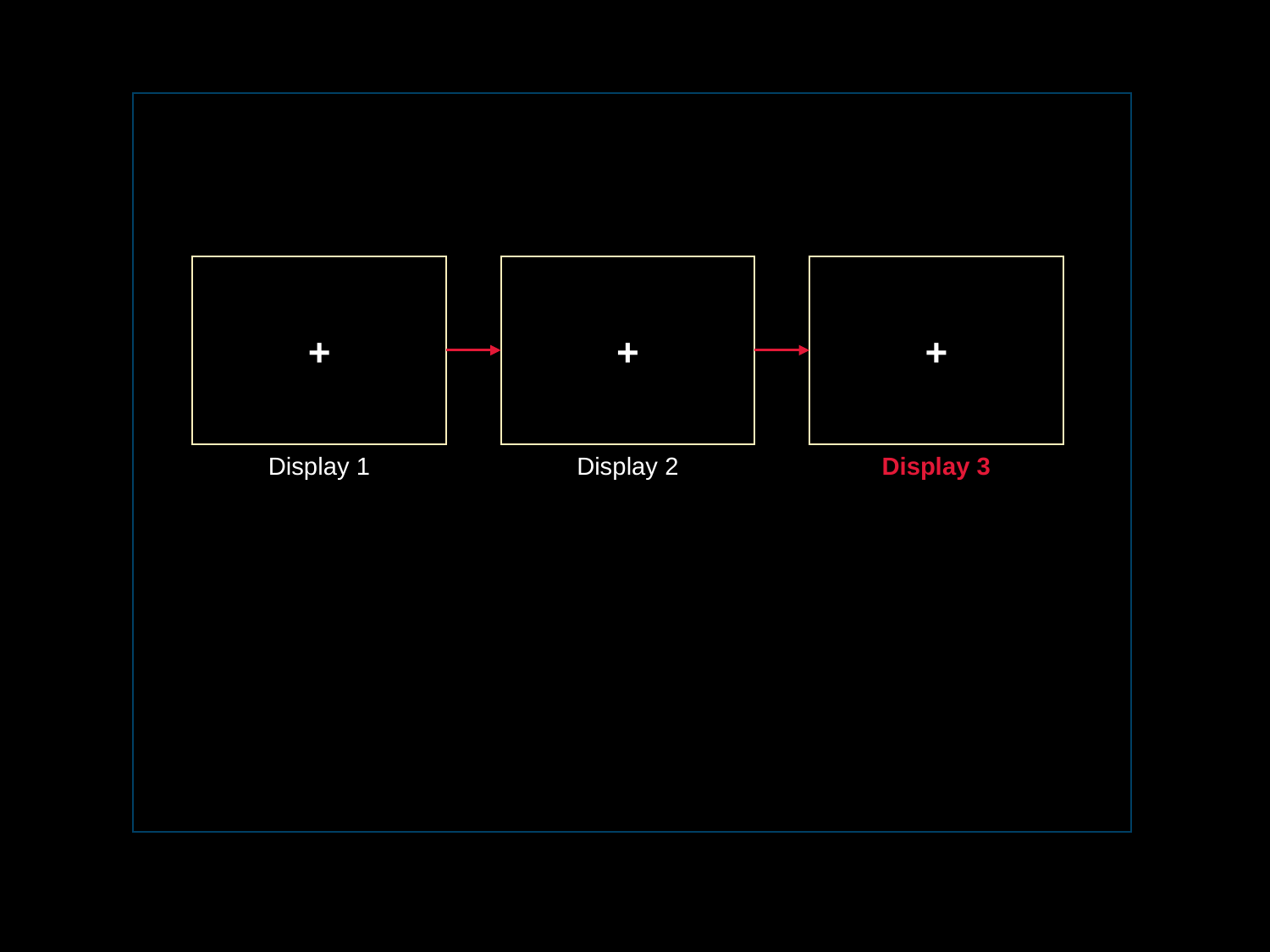

+
+
+
Display 3
Display 2
Display 1